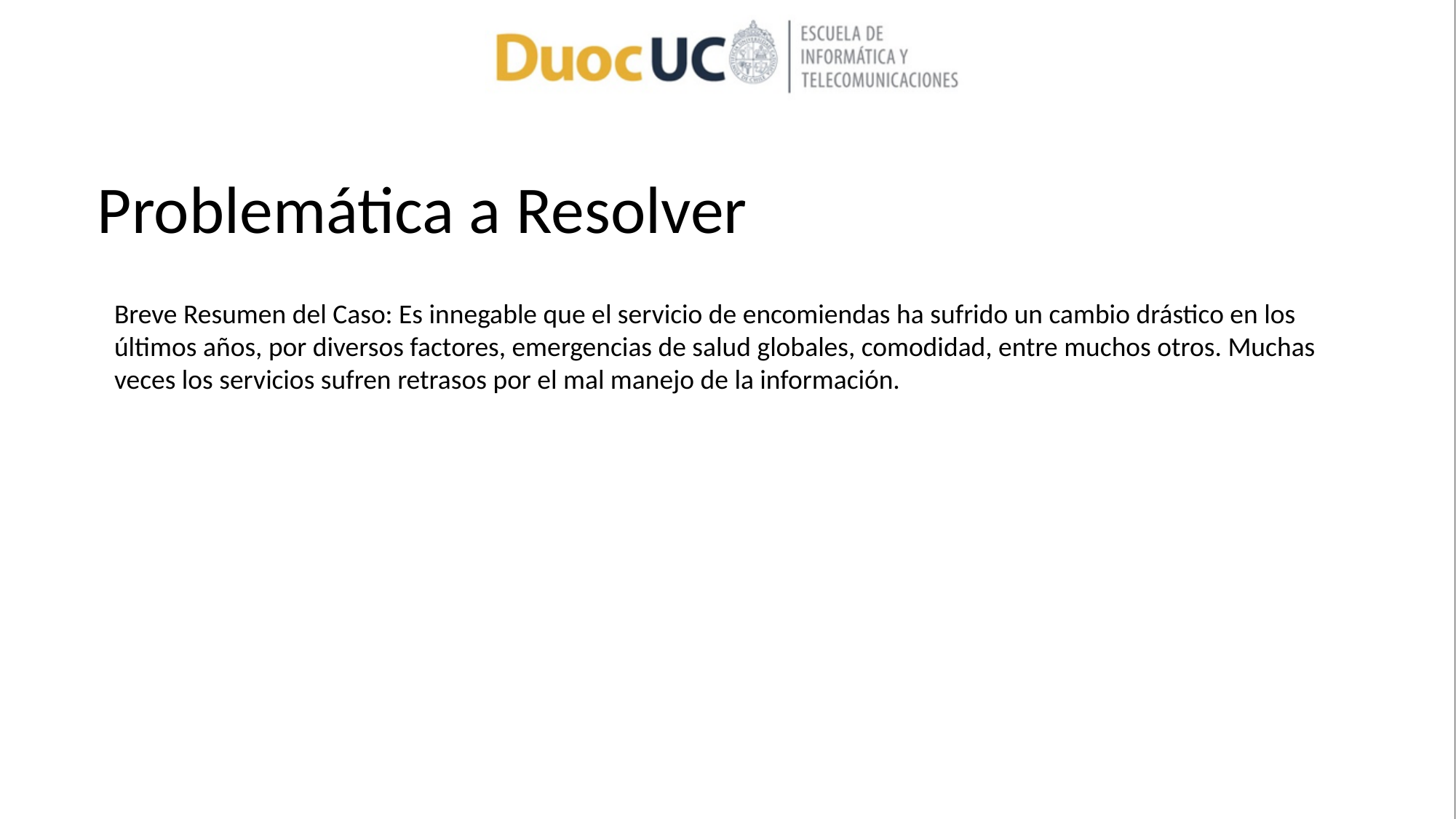

# Problemática a Resolver
Breve Resumen del Caso: Es innegable que el servicio de encomiendas ha sufrido un cambio drástico en los últimos años, por diversos factores, emergencias de salud globales, comodidad, entre muchos otros. Muchas veces los servicios sufren retrasos por el mal manejo de la información.